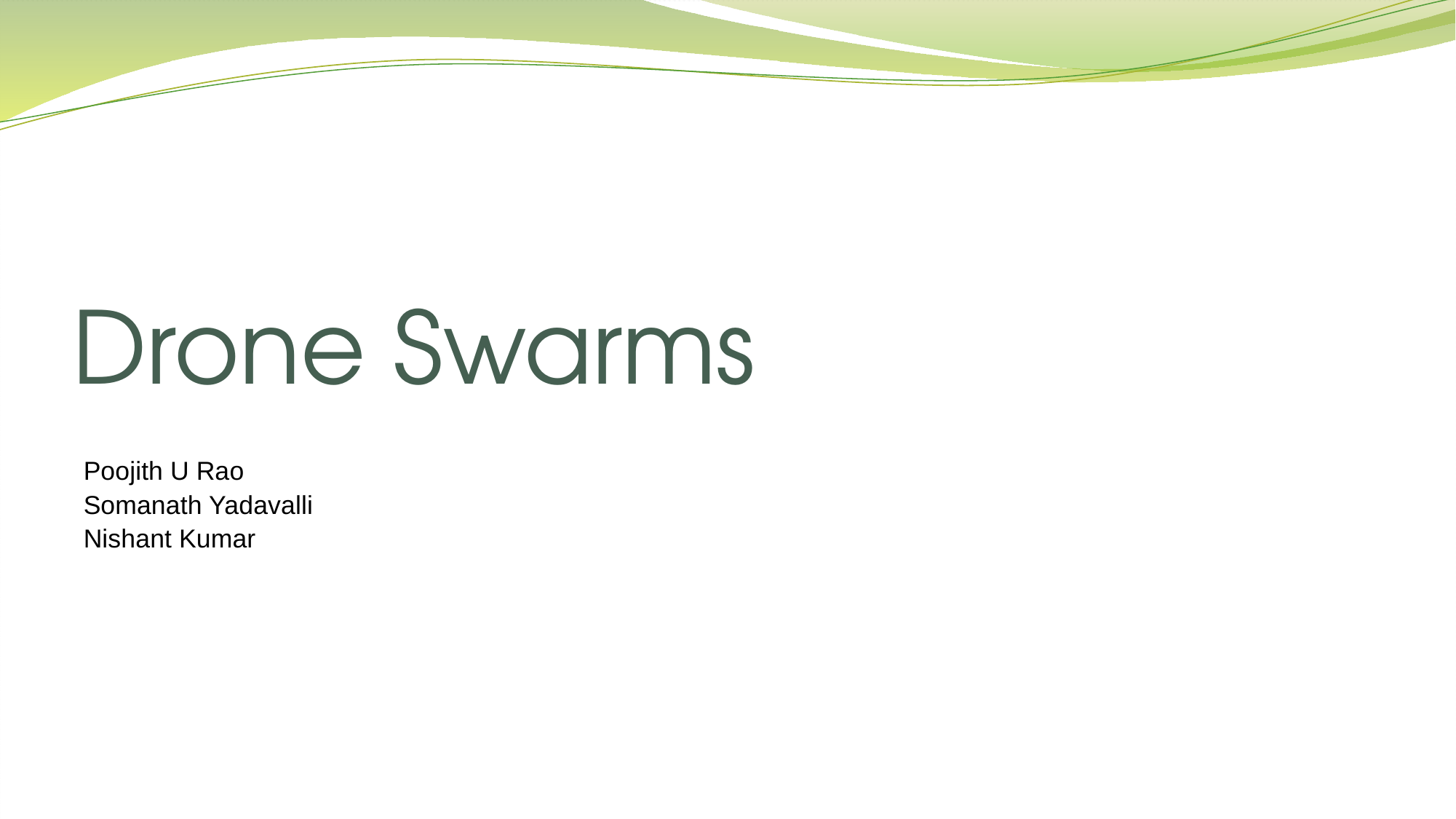

# Drone Swarms
Poojith U Rao
Somanath Yadavalli
Nishant Kumar